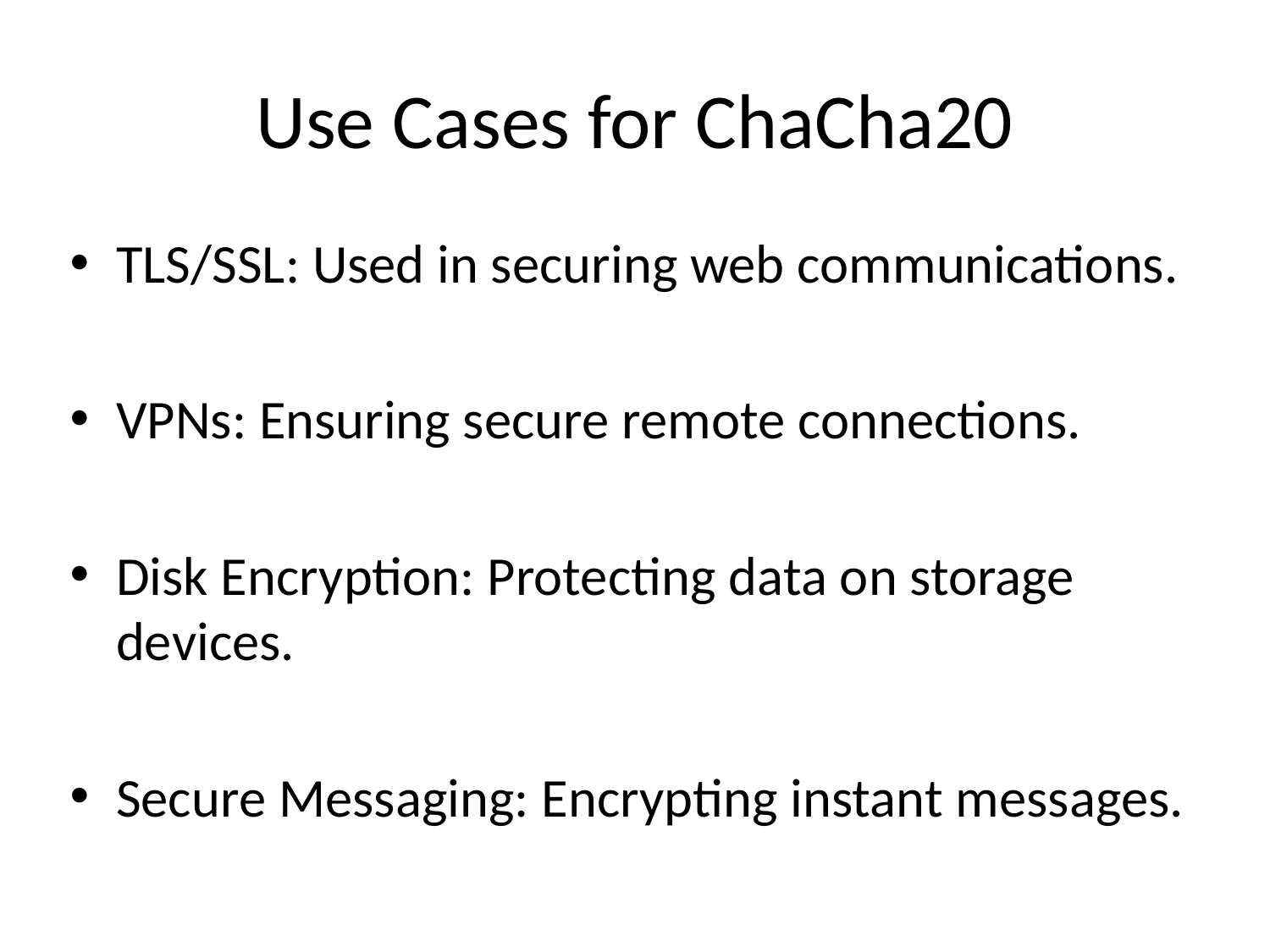

# Use Cases for ChaCha20
TLS/SSL: Used in securing web communications.

VPNs: Ensuring secure remote connections.

Disk Encryption: Protecting data on storage devices.

Secure Messaging: Encrypting instant messages.